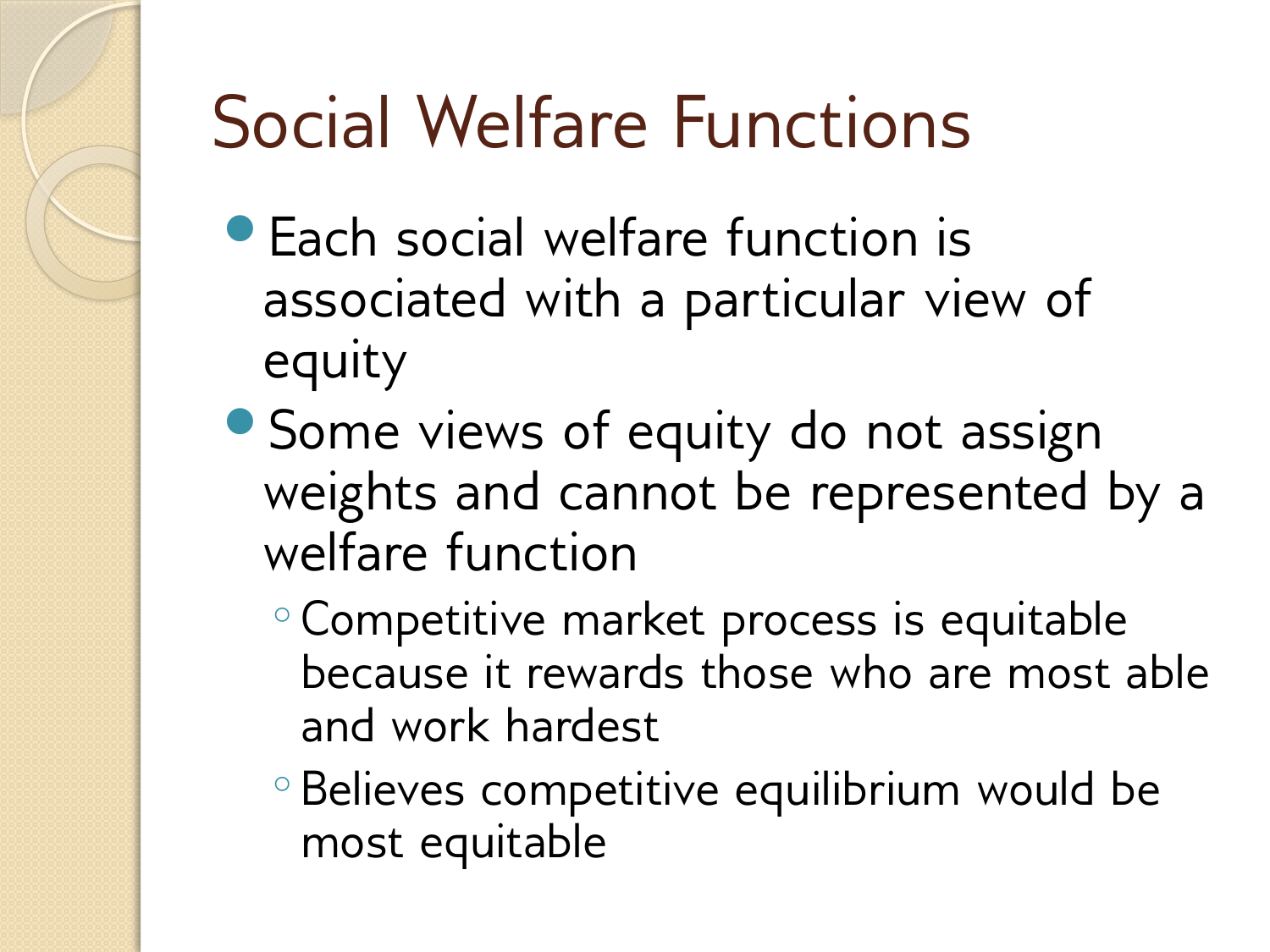

# Social Welfare Functions
Each social welfare function is associated with a particular view of equity
Some views of equity do not assign weights and cannot be represented by a welfare function
Competitive market process is equitable because it rewards those who are most able and work hardest
Believes competitive equilibrium would be most equitable